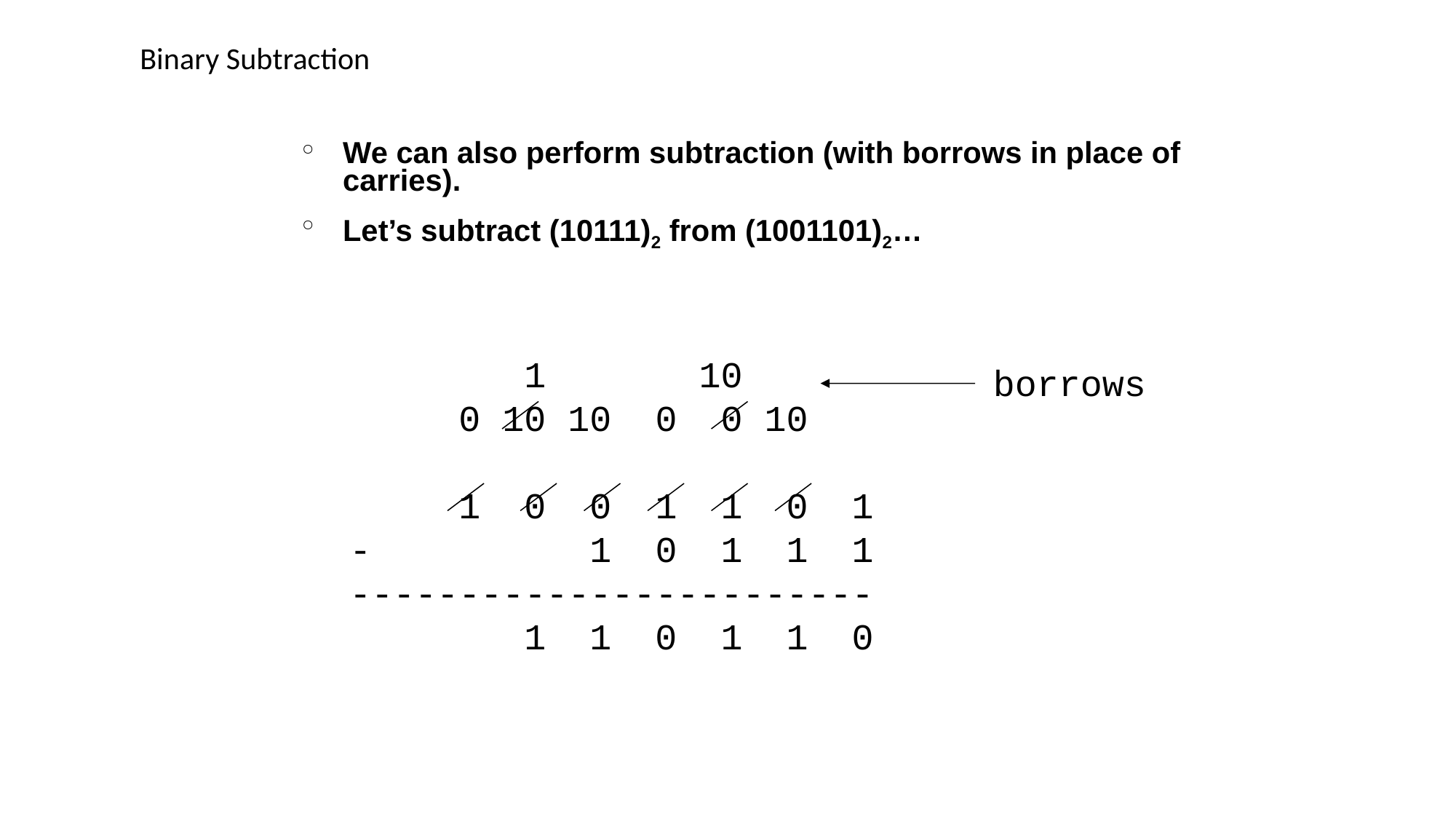

# Binary Subtraction
We can also perform subtraction (with borrows in place of carries).
Let’s subtract (10111)2 from (1001101)2…
        1       10
	0 10 10  0  0 10

	1  0  0  1  1  0  1
-	      1  0  1  1  1
------------------------
        1  1  0  1  1  0
borrows